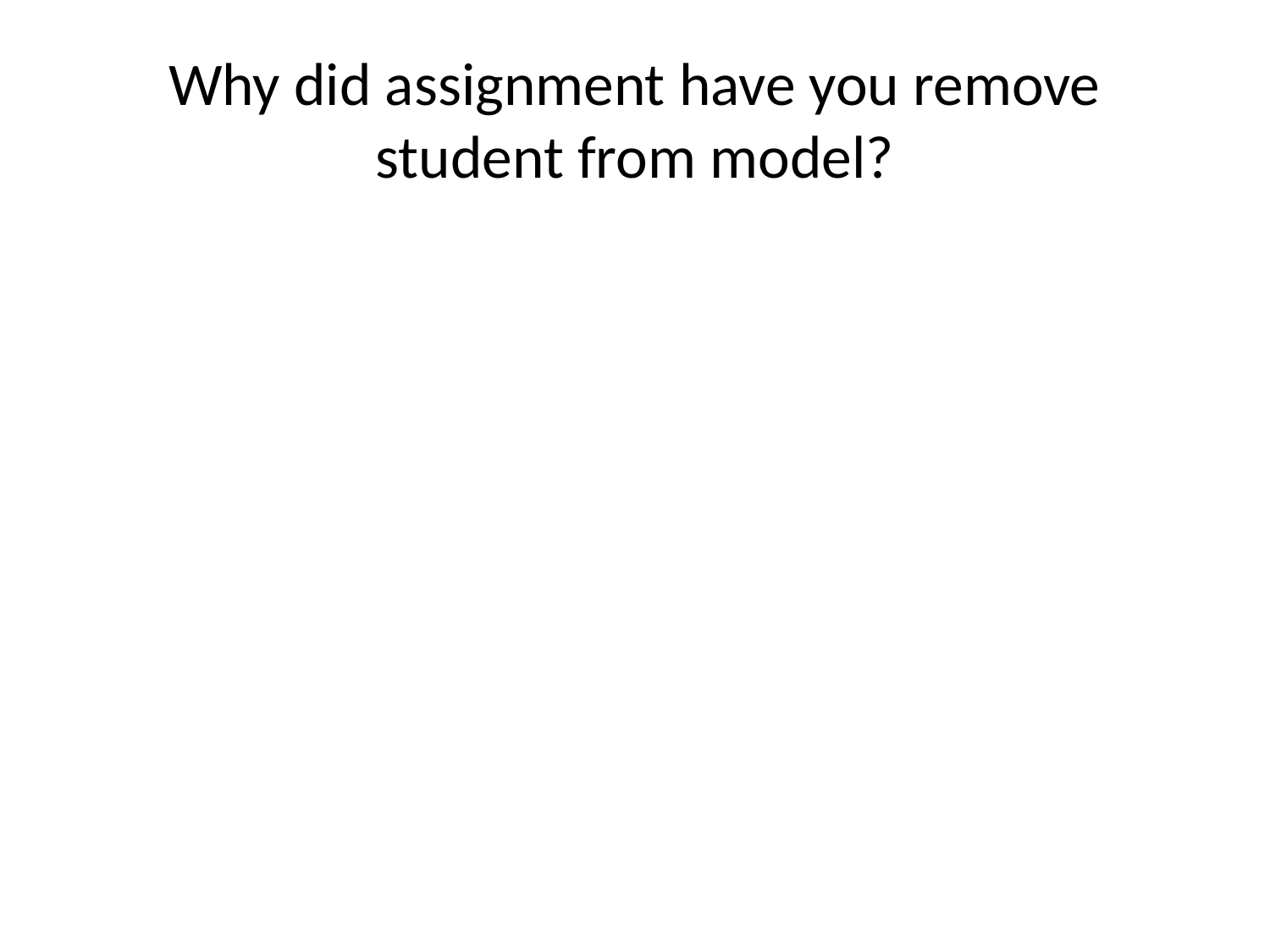

# Why did assignment have you remove student from model?